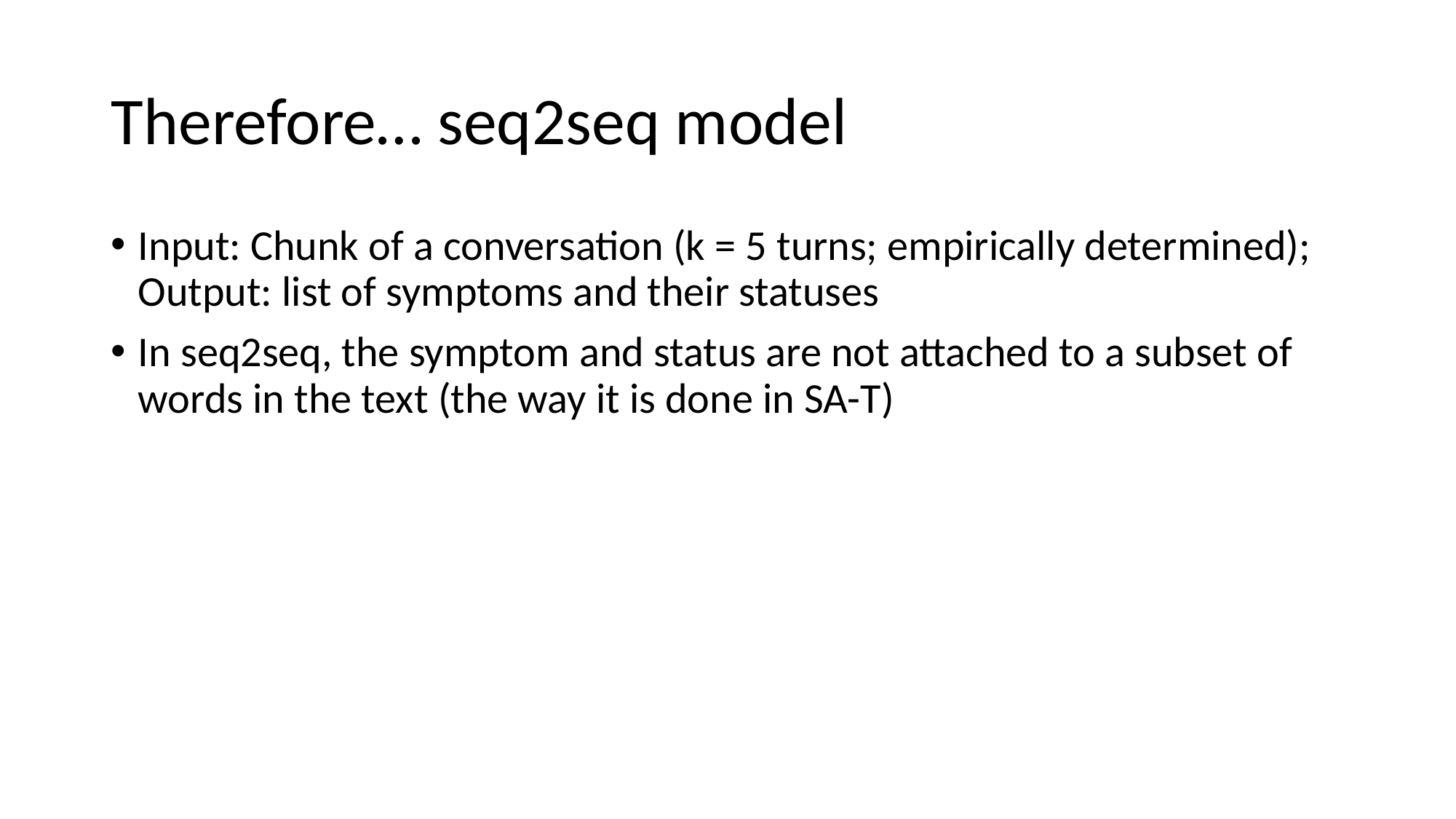

# Therefore… seq2seq model
Input: Chunk of a conversation (k = 5 turns; empirically determined); Output: list of symptoms and their statuses
In seq2seq, the symptom and status are not attached to a subset of words in the text (the way it is done in SA-T)